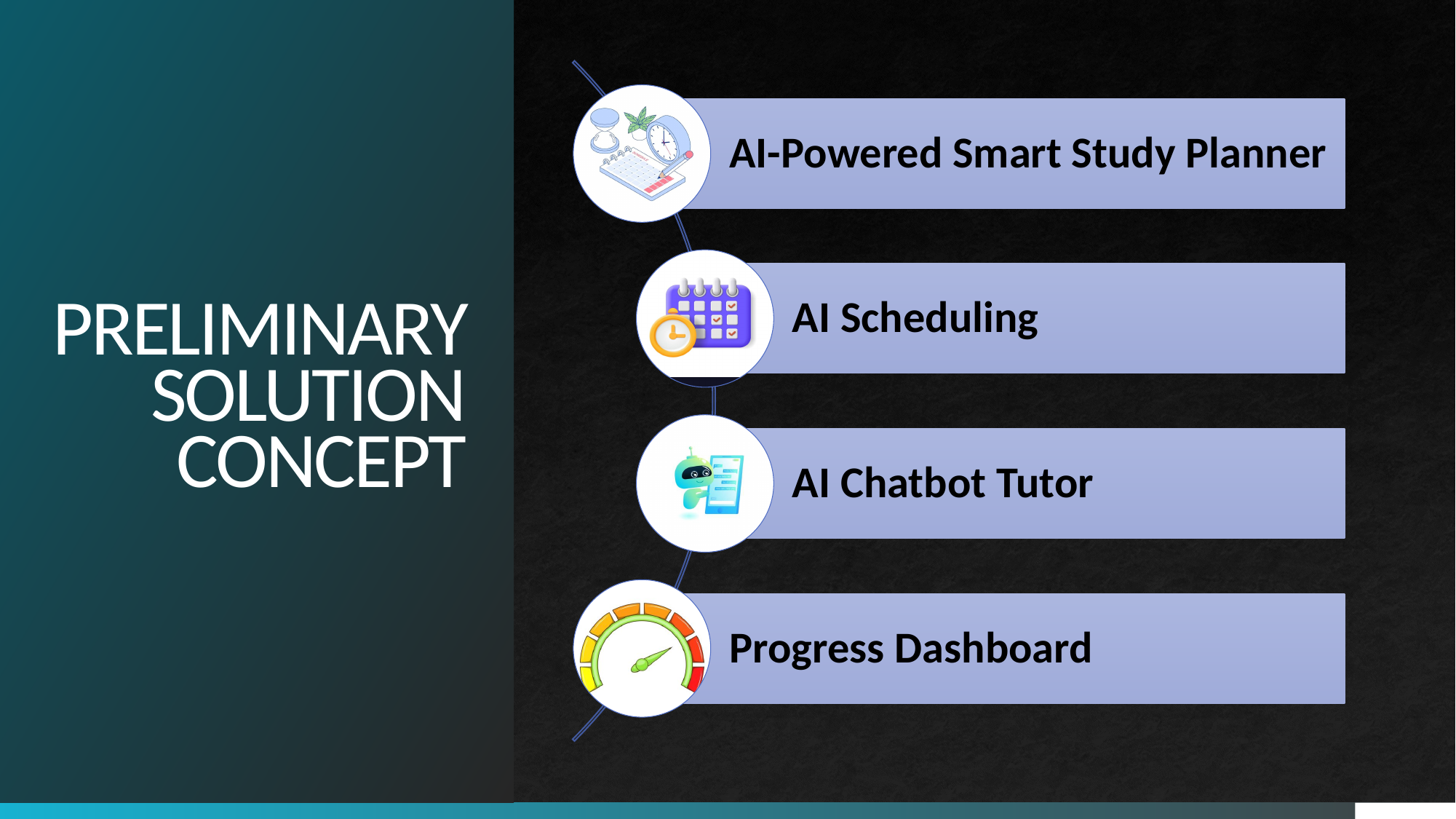

# PRELIMINARY SOLUTION CONCEPT
AI-Powered Smart Study Planner
AI Scheduling
AI Chatbot Tutor
Progress Dashboard